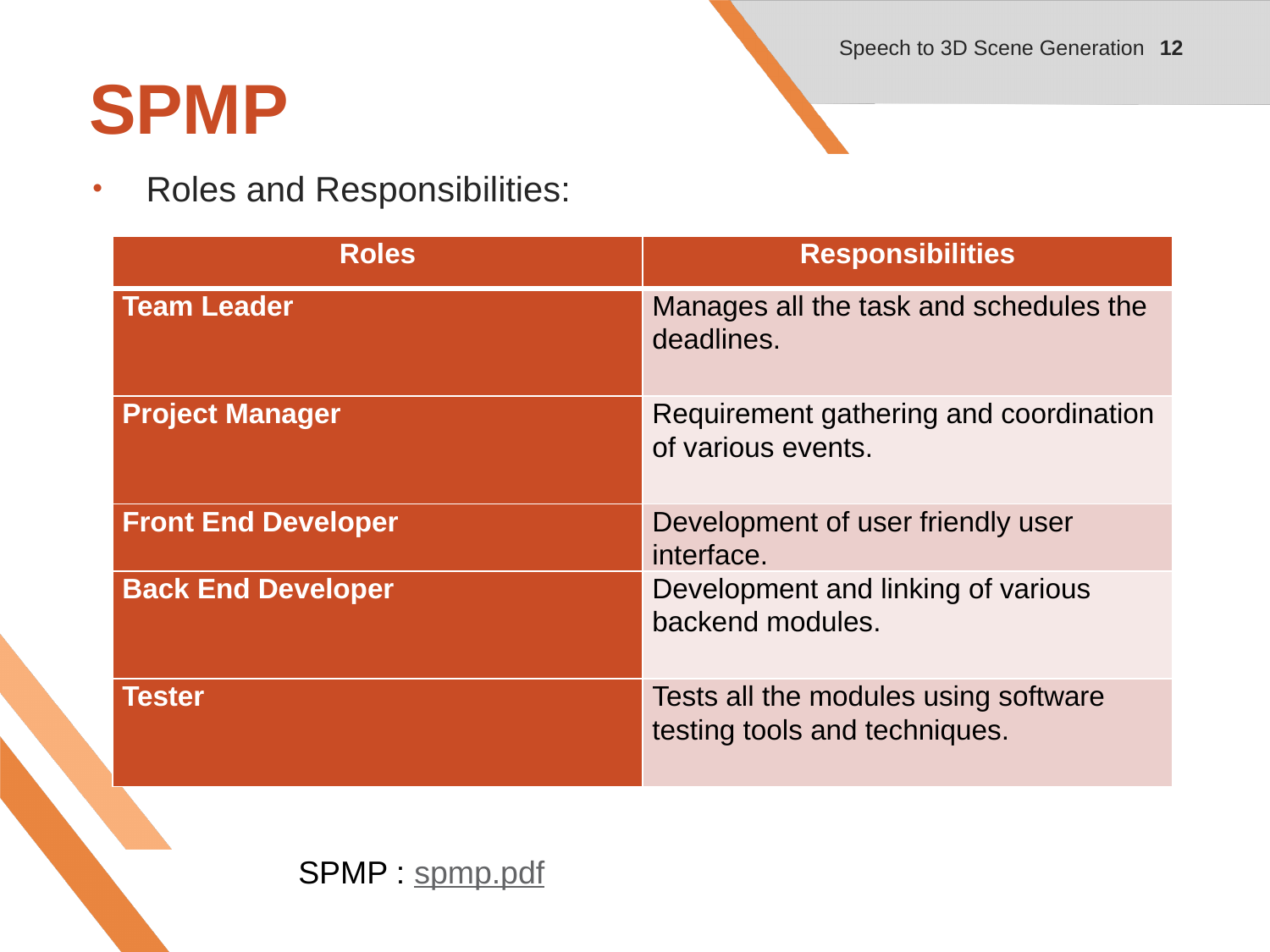

12
Speech to 3D Scene Generation
# SPMP
Roles and Responsibilities:

| Roles | Responsibilities |
| --- | --- |
| Team Leader | Manages all the task and schedules the deadlines. |
| Project Manager | Requirement gathering and coordination of various events. |
| Front End Developer | Development of user friendly user interface. |
| Back End Developer | Development and linking of various backend modules. |
| Tester | Tests all the modules using software testing tools and techniques. |
SPMP : spmp.pdf